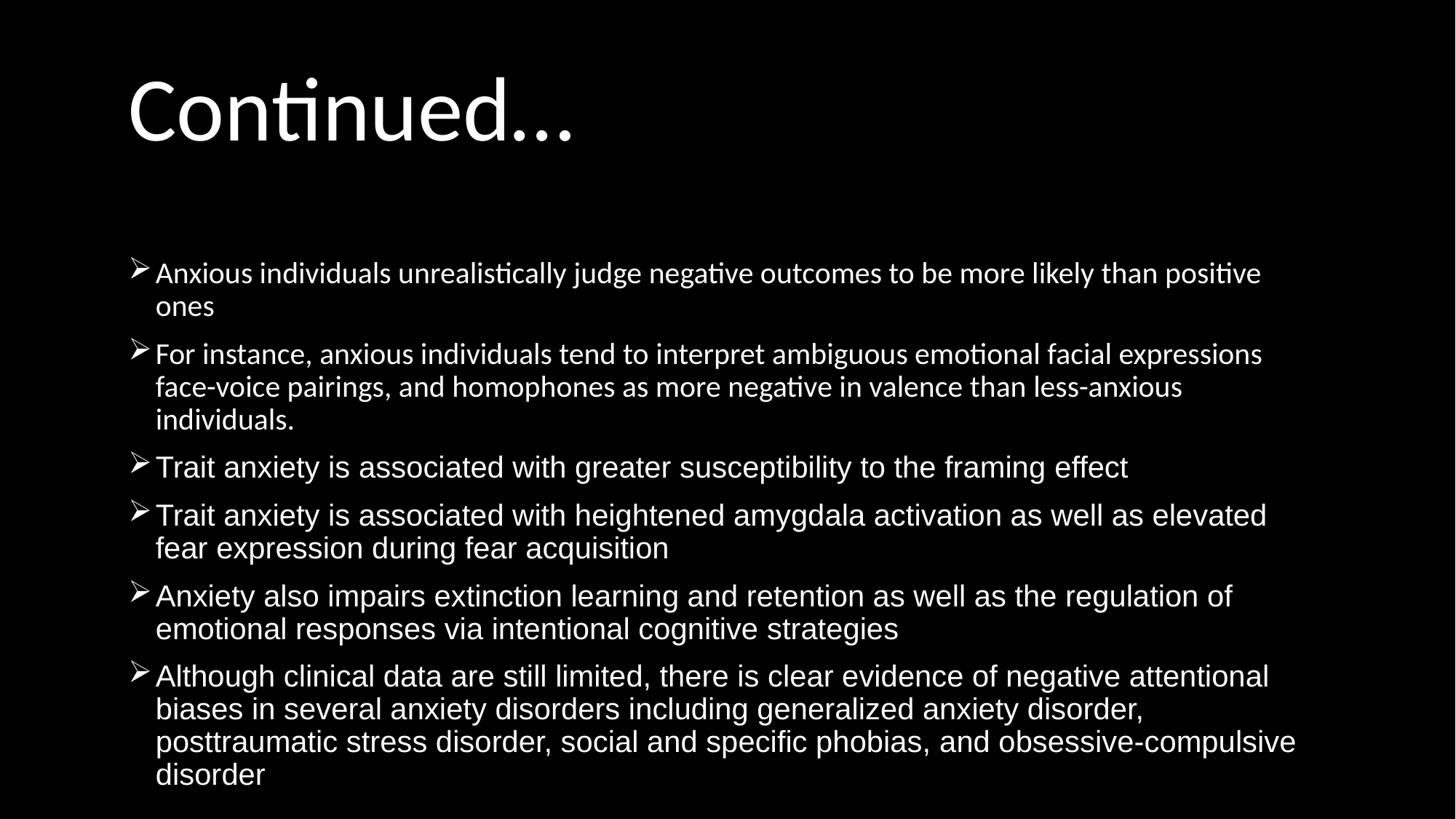

# Continued…
Anxious individuals unrealistically judge negative outcomes to be more likely than positive ones
For instance, anxious individuals tend to interpret ambiguous emotional facial expressions face-voice pairings, and homophones as more negative in valence than less-anxious individuals.
Trait anxiety is associated with greater susceptibility to the framing effect
Trait anxiety is associated with heightened amygdala activation as well as elevated fear expression during fear acquisition
Anxiety also impairs extinction learning and retention as well as the regulation of emotional responses via intentional cognitive strategies
Although clinical data are still limited, there is clear evidence of negative attentional biases in several anxiety disorders including generalized anxiety disorder, posttraumatic stress disorder, social and specific phobias, and obsessive-compulsive disorder